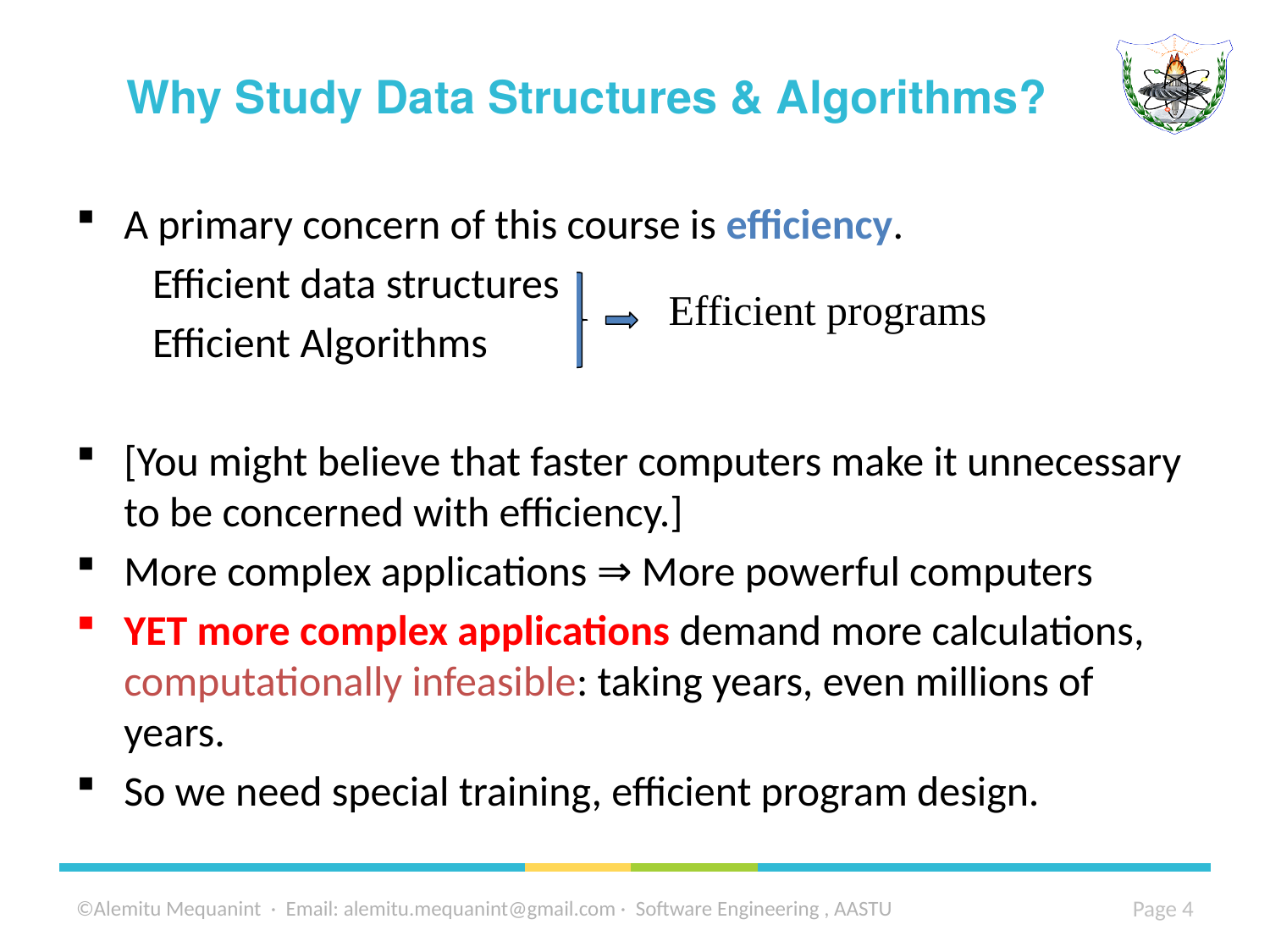

# Why Study Data Structures & Algorithms?
A primary concern of this course is efficiency.
        Efficient data structures
        Efficient Algorithms

[You might believe that faster computers make it unnecessary to be concerned with efficiency.]
More complex applications ⇒ More powerful computers
YET more complex applications demand more calculations, computationally infeasible: taking years, even millions of years.
So we need special training, efficient program design.

Efficient programs

©Alemitu Mequanint  ·  Email: alemitu.mequanint@gmail.com ·  Software Engineering , AASTU

4